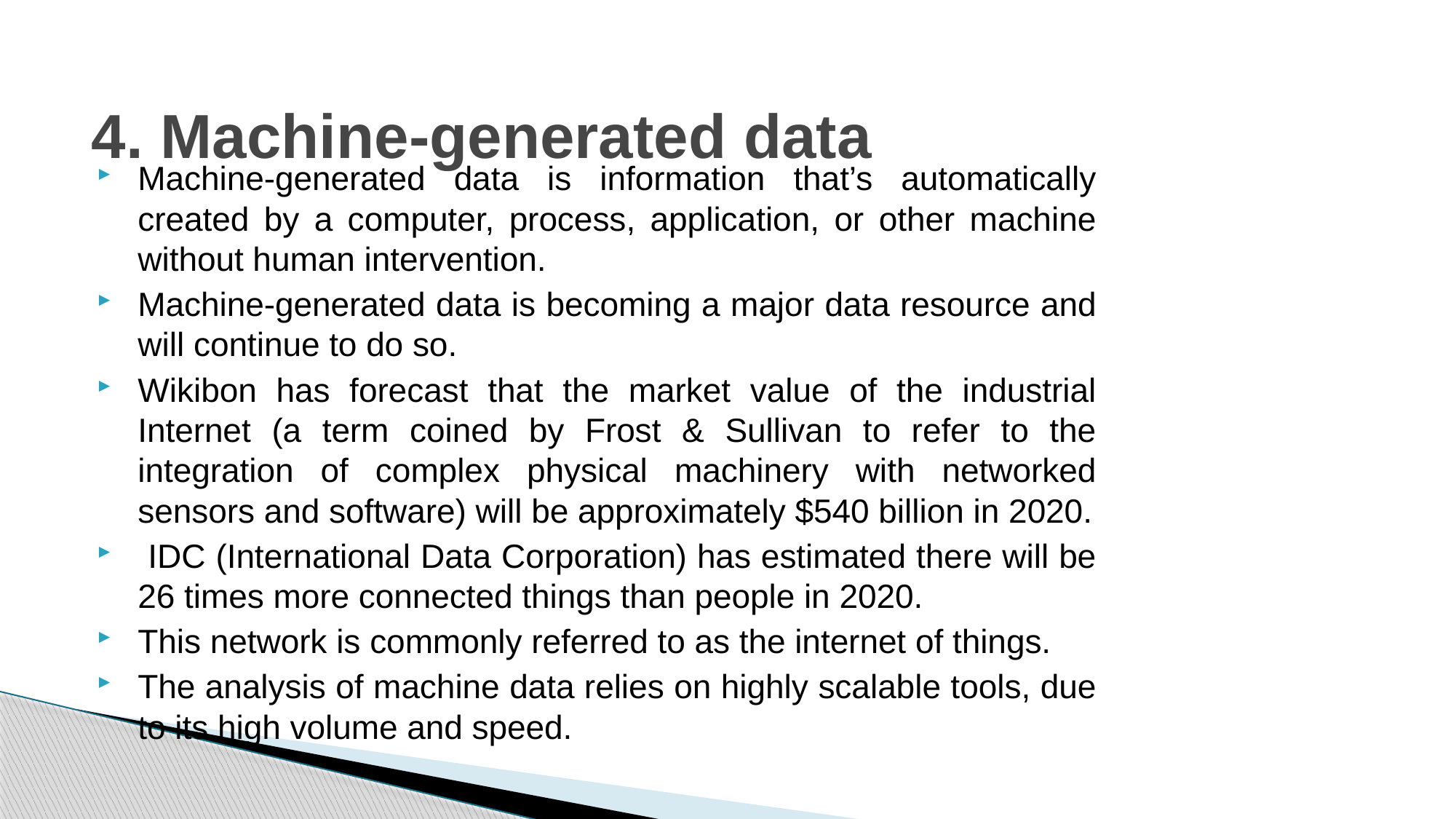

# 4. Machine-generated data
Machine-generated data is information that’s automatically created by a computer, process, application, or other machine without human intervention.
Machine-generated data is becoming a major data resource and will continue to do so.
Wikibon has forecast that the market value of the industrial Internet (a term coined by Frost & Sullivan to refer to the integration of complex physical machinery with networked sensors and software) will be approximately $540 billion in 2020.
 IDC (International Data Corporation) has estimated there will be 26 times more connected things than people in 2020.
This network is commonly referred to as the internet of things.
The analysis of machine data relies on highly scalable tools, due to its high volume and speed.